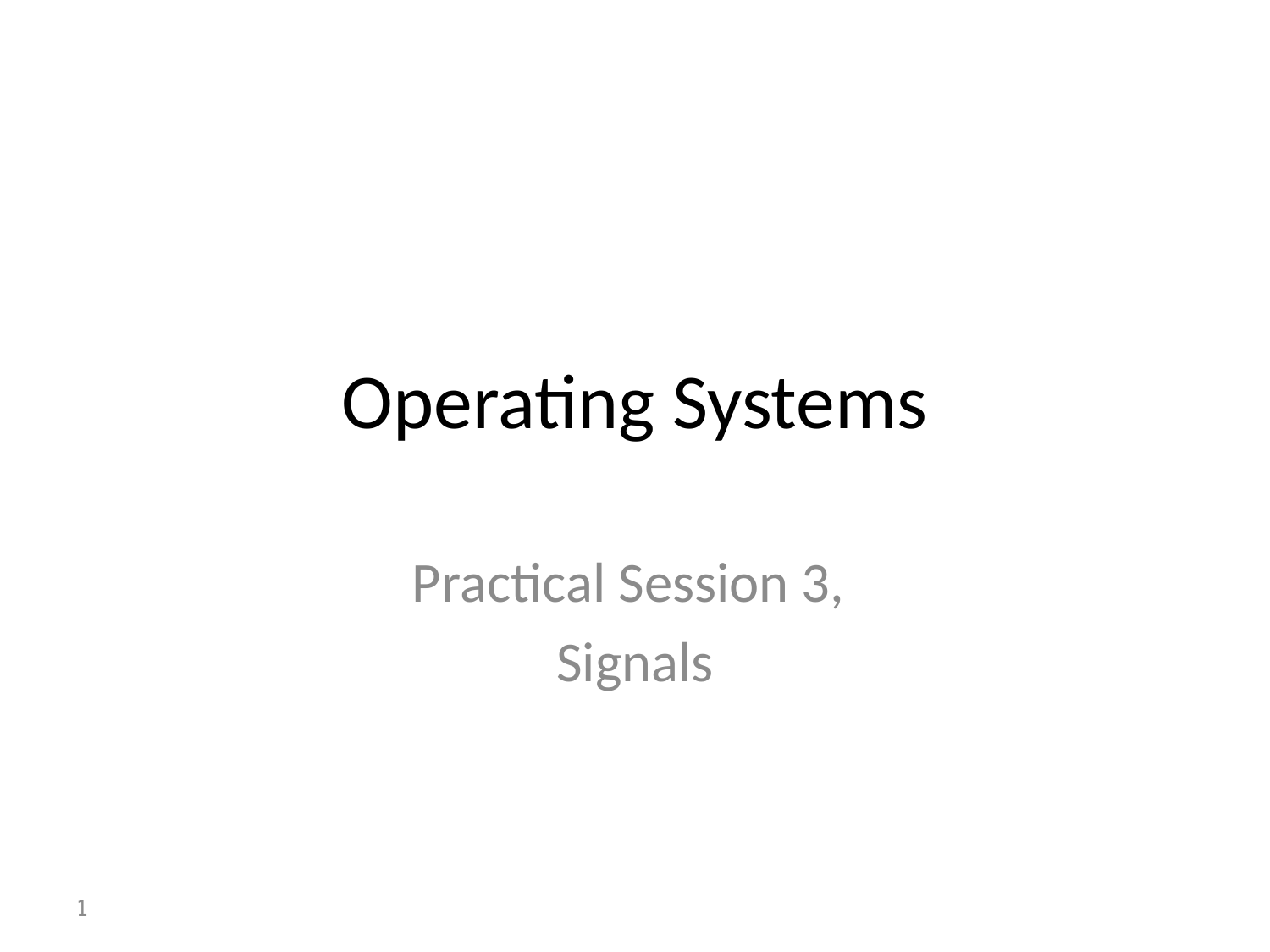

# Operating Systems
Practical Session 3,
Signals
1